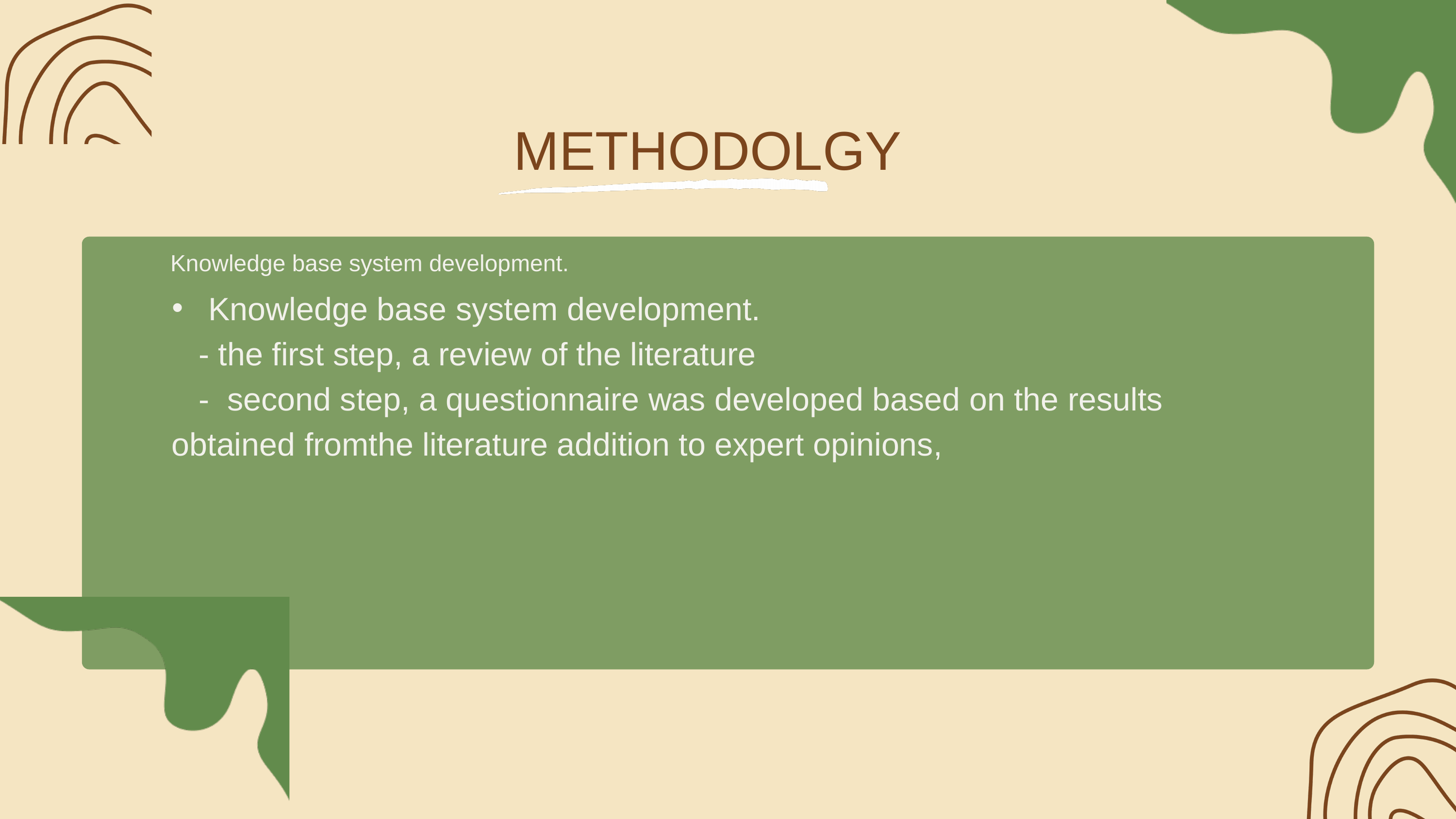

METHODOLGY

Knowledge base system development.
 Knowledge base system development.
      - the first step, a review of the literature
      -  second step, a questionnaire was developed based on the results
   obtained fromthe literature addition to expert opinions,